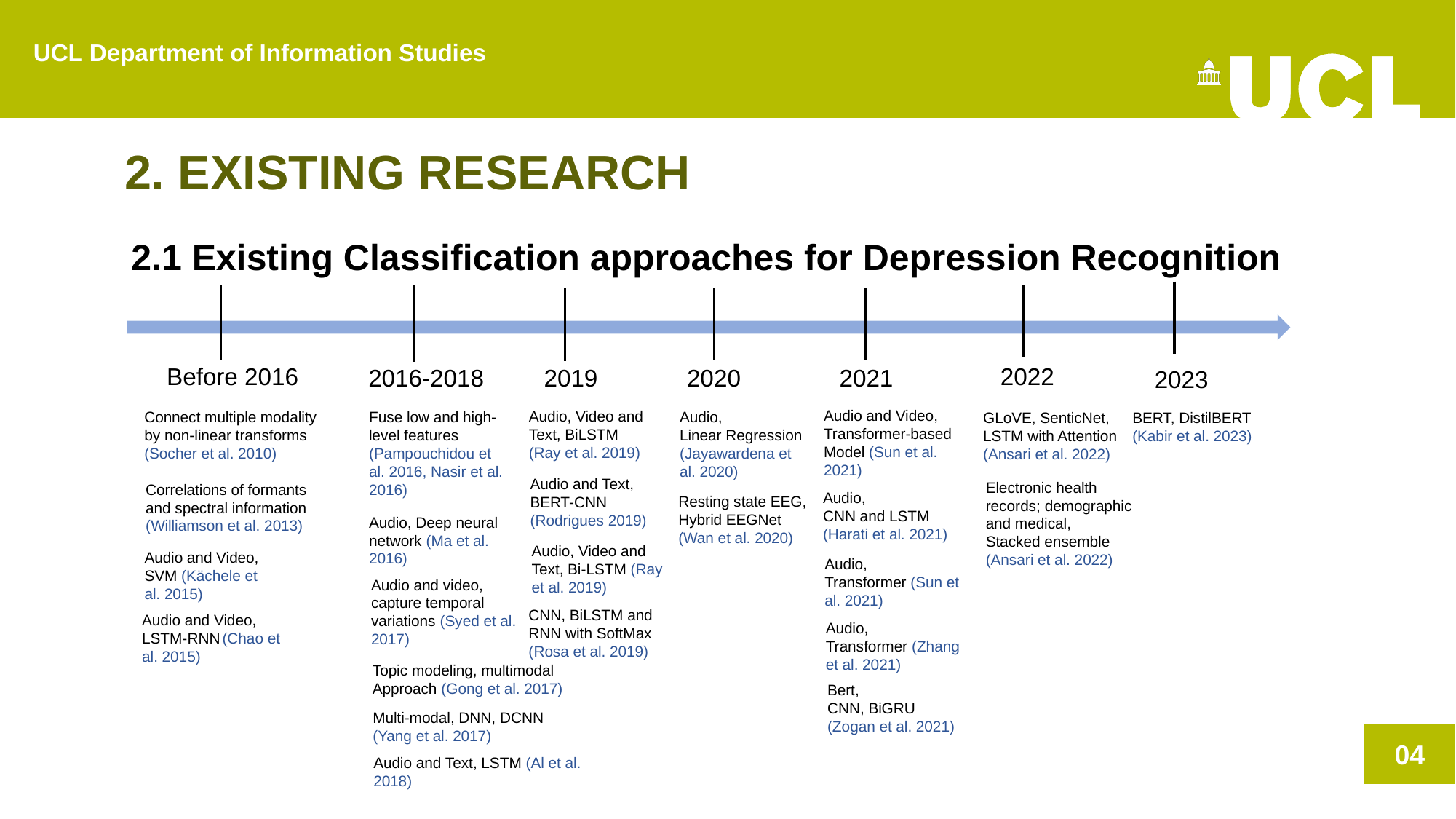

UCL Department of Information Studies

2. EXISTING RESEARCH
2.1 Existing Classification approaches for Depression Recognition

2022
Before 2016
2016-2018
2019
2021
2020
2023

Audio and Video, Transformer-based Model (Sun et al. 2021)

Audio,
Linear Regression
(Jayawardena et al. 2020)

GLoVE, SenticNet,
LSTM with Attention
(Ansari et al. 2022)

BERT, DistilBERT
(Kabir et al. 2023)
Audio, Video and Text, BiLSTM (Ray et al. 2019)
Connect multiple modality by non-linear transforms (Socher et al. 2010)
Fuse low and high-level features (Pampouchidou et al. 2016, Nasir et al. 2016)

Electronic health records; demographic and medical,
Stacked ensemble
(Ansari et al. 2022)

Audio,
CNN and LSTM (Harati et al. 2021)

Resting state EEG,
Hybrid EEGNet
(Wan et al. 2020)

Audio and Text, BERT-CNN (Rodrigues 2019)
Correlations of formants and spectral information (Williamson et al. 2013)
Audio, Deep neural network (Ma et al. 2016)

Audio,
Transformer (Sun et al. 2021)
Audio, Video and Text, Bi-LSTM (Ray et al. 2019)
Audio and Video, SVM (Kächele et al. 2015)
Audio and video, capture temporal variations (Syed et al. 2017)

Audio,
Transformer (Zhang et al. 2021)
CNN, BiLSTM and RNN with SoftMax (Rosa et al. 2019)
Audio and Video, LSTM-RNN (Chao et al. 2015)
Topic modeling, multimodal Approach (Gong et al. 2017)

Bert,
CNN, BiGRU
(Zogan et al. 2021)
Multi-modal, DNN, DCNN (Yang et al. 2017)
04
Audio and Text, LSTM (Al et al. 2018)